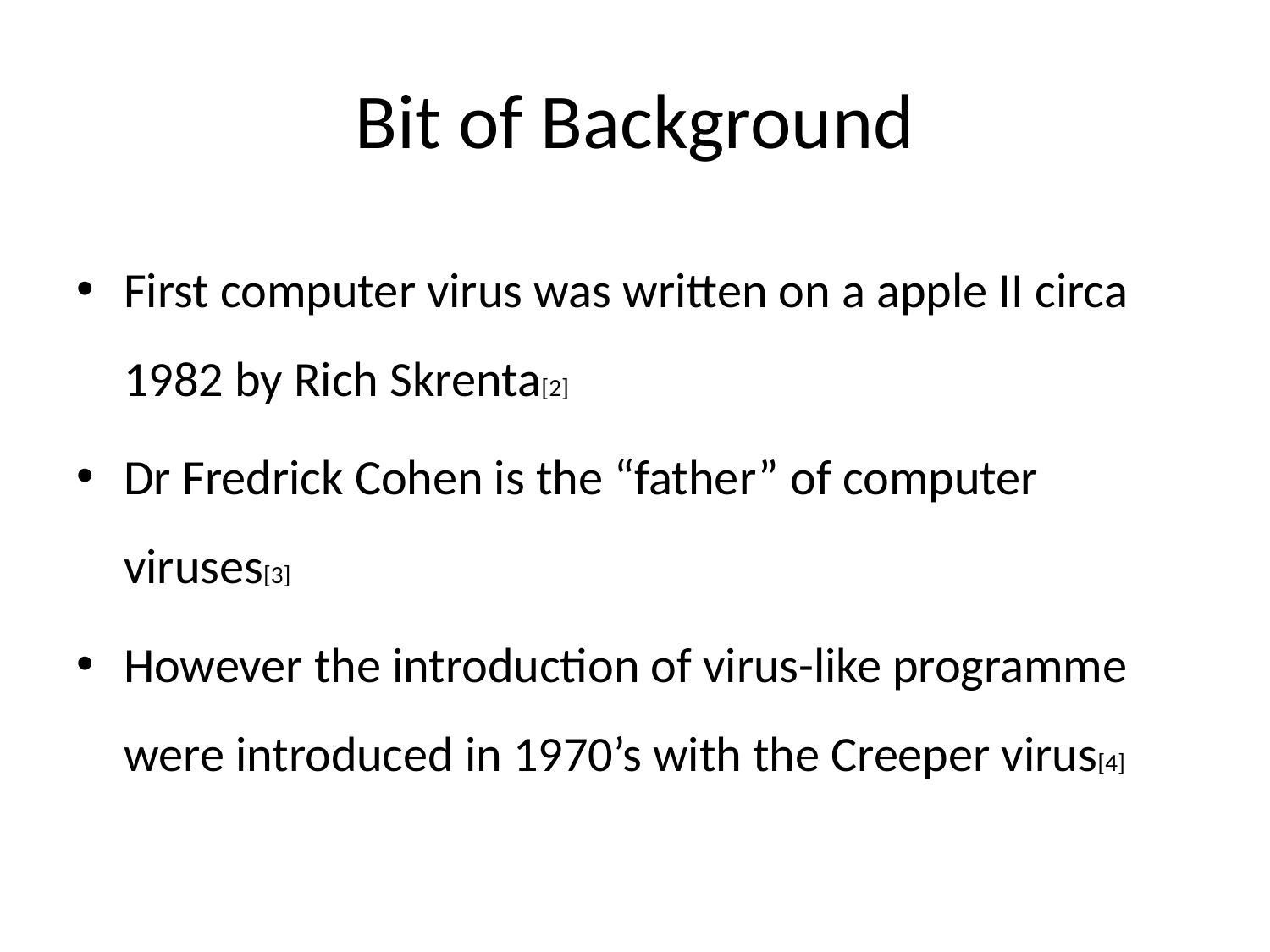

# Bit of Background
First computer virus was written on a apple II circa 1982 by Rich Skrenta[2]
Dr Fredrick Cohen is the “father” of computer viruses[3]
However the introduction of virus-like programme were introduced in 1970’s with the Creeper virus[4]